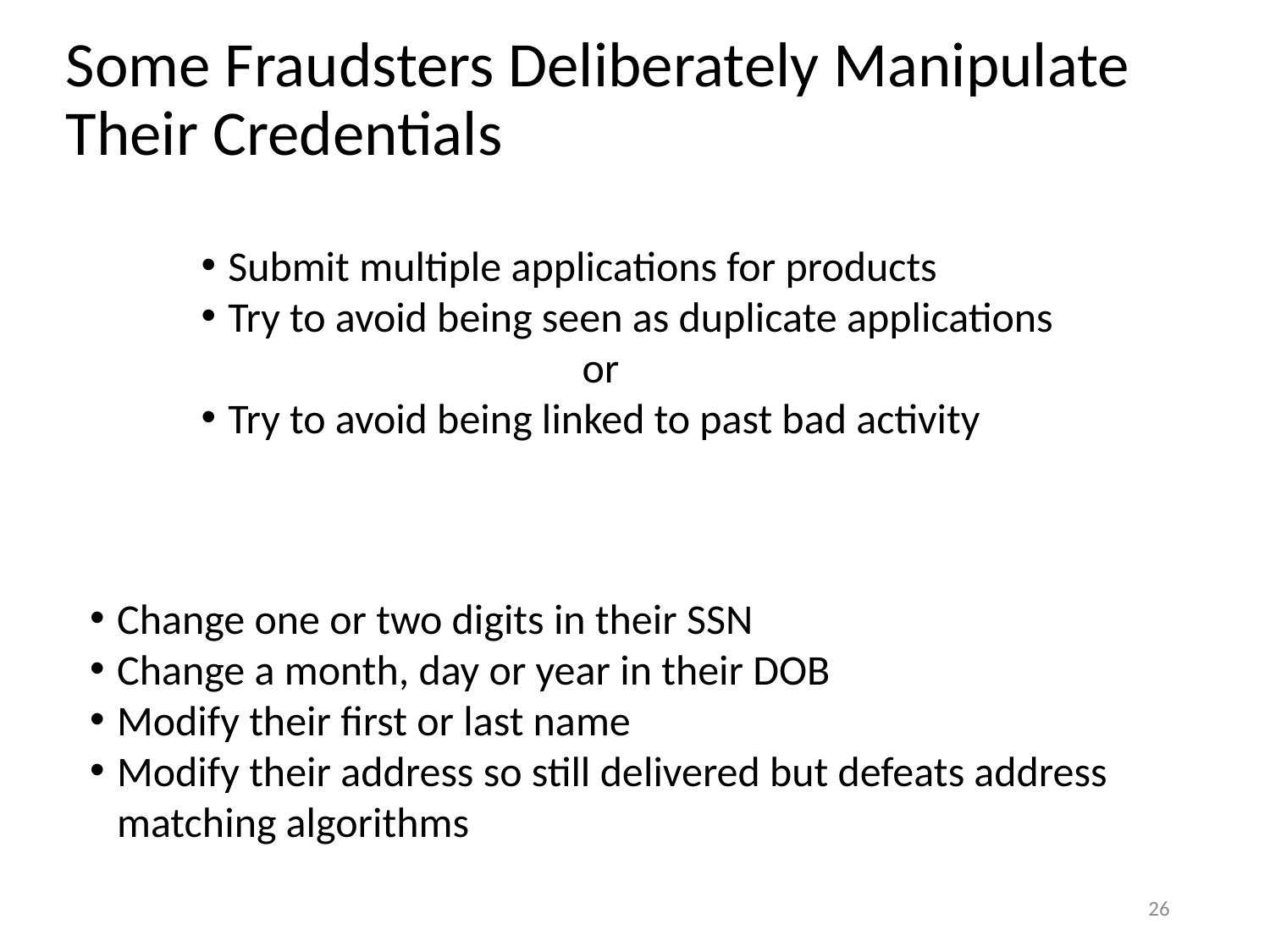

# Some Fraudsters Deliberately Manipulate Their Credentials
Submit multiple applications for products
Try to avoid being seen as duplicate applications
			or
Try to avoid being linked to past bad activity
Change one or two digits in their SSN
Change a month, day or year in their DOB
Modify their first or last name
Modify their address so still delivered but defeats address matching algorithms
26